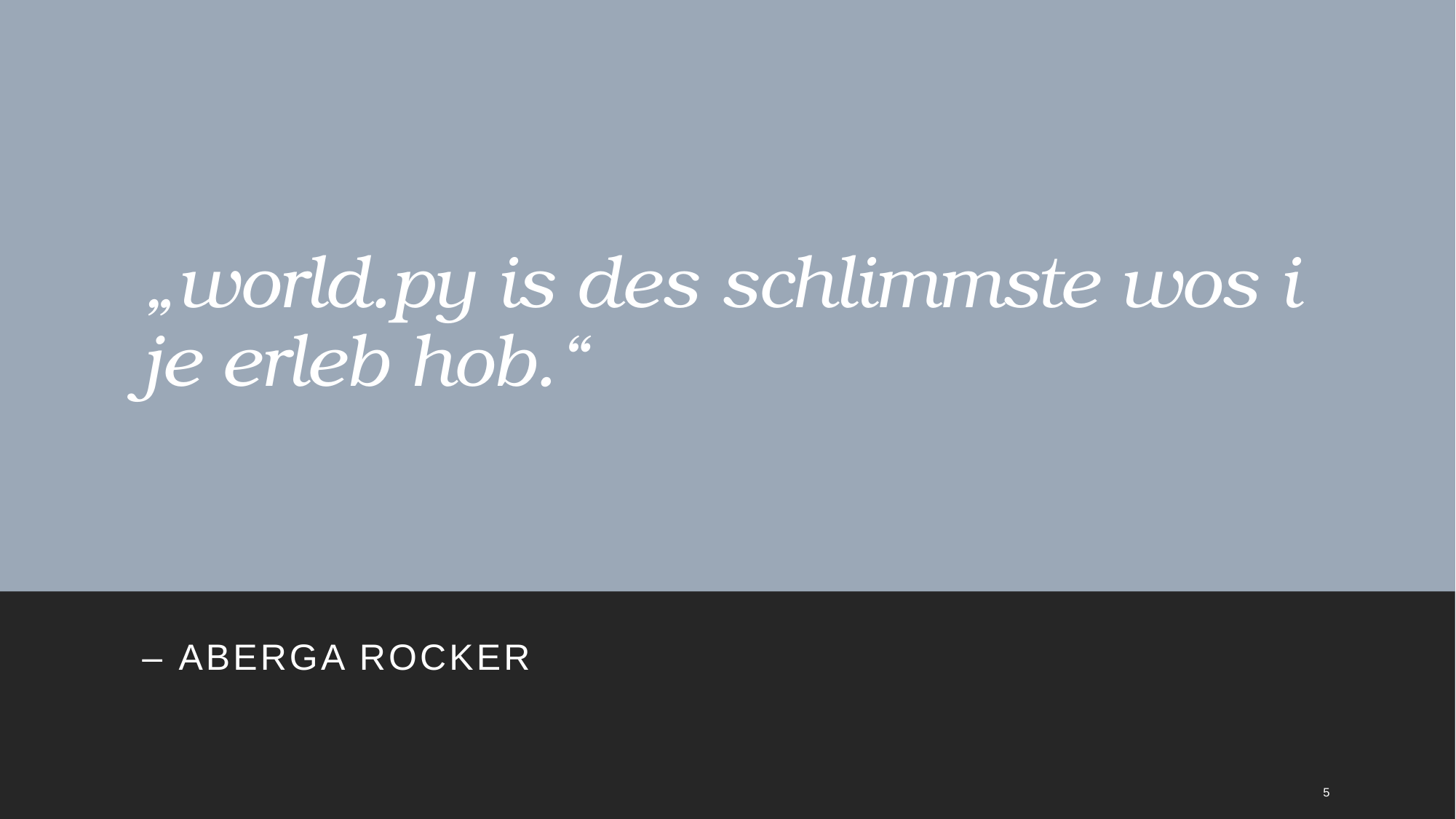

# „world.py is des schlimmste wos i je erleb hob.“

– Aberga Rocker
5